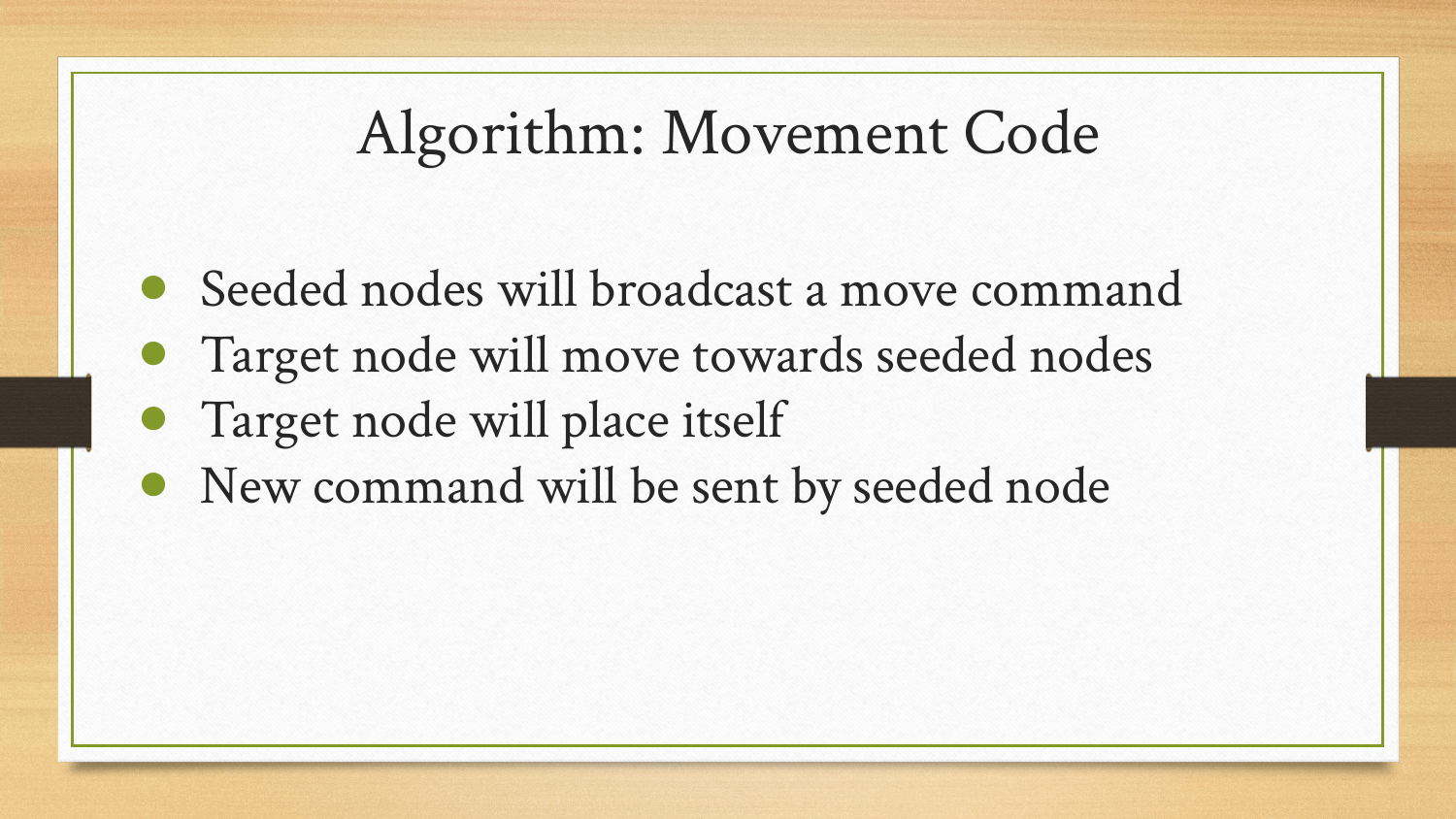

# Algorithm: Movement Code
Seeded nodes will broadcast a move command
Target node will move towards seeded nodes
Target node will place itself
New command will be sent by seeded node